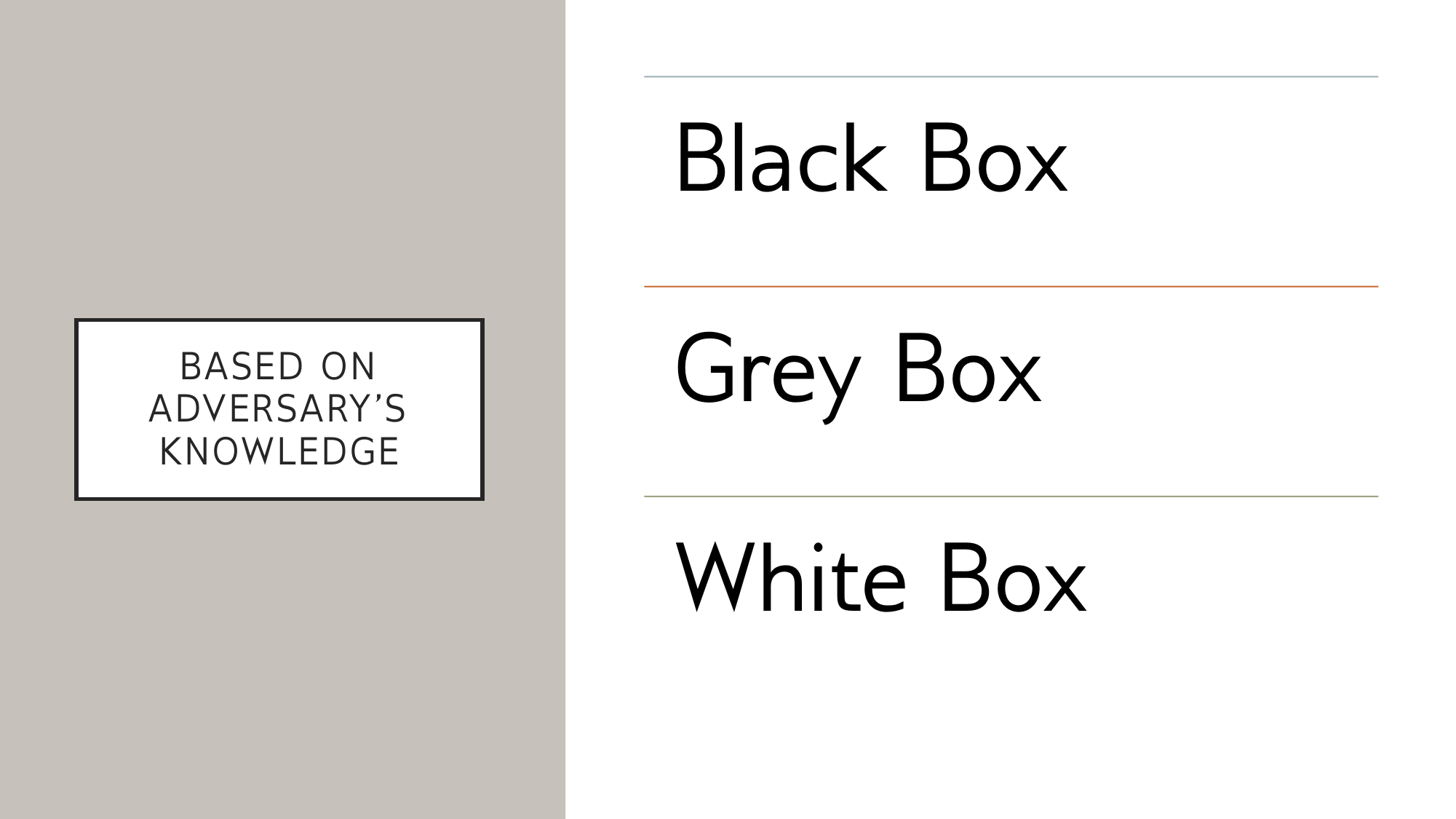

Black Box
Grey Box
White Box
# BASED on adversary’s knowledge